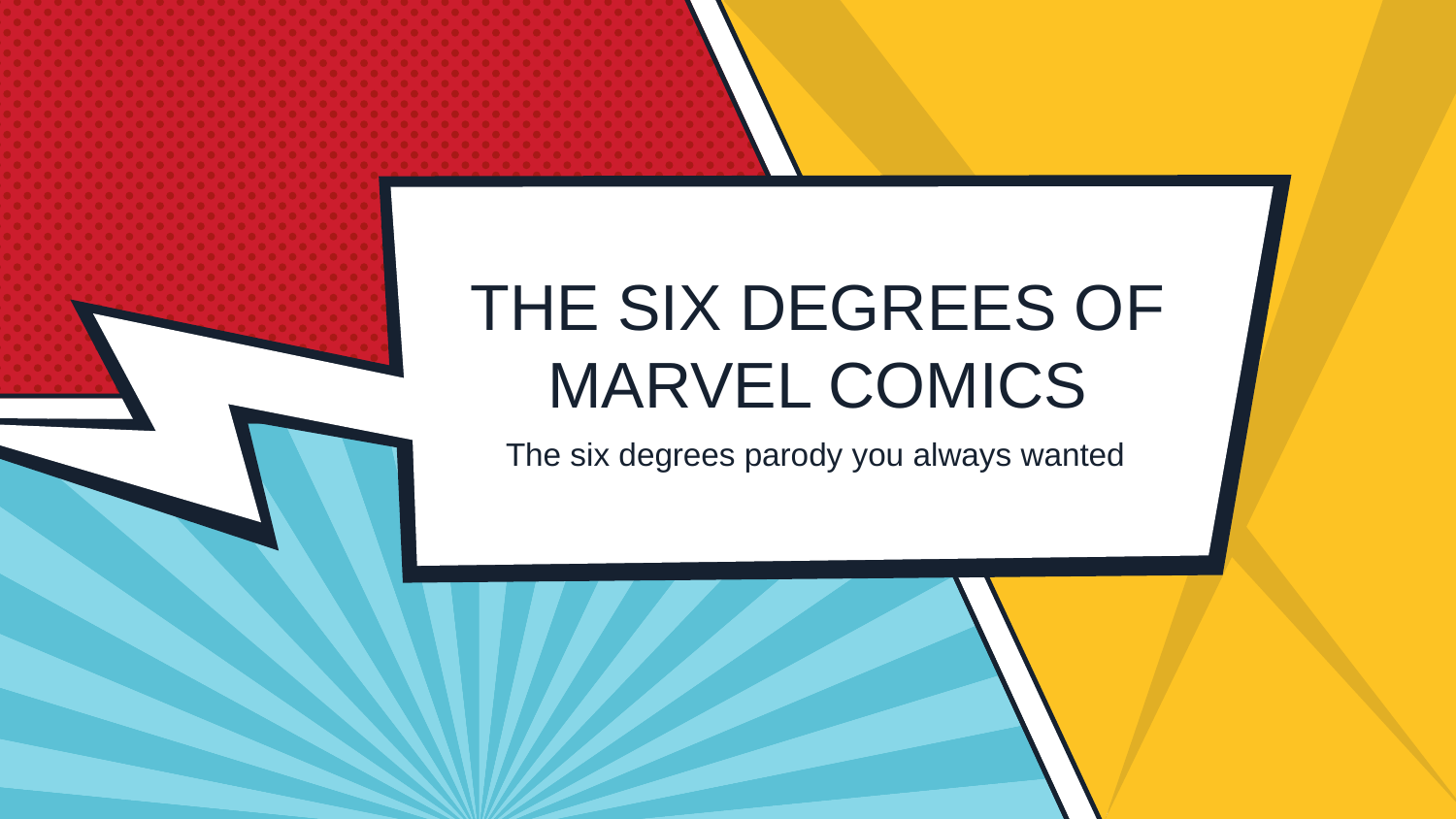

# THE SIX DEGREES OF MARVEL COMICS
The six degrees parody you always wanted